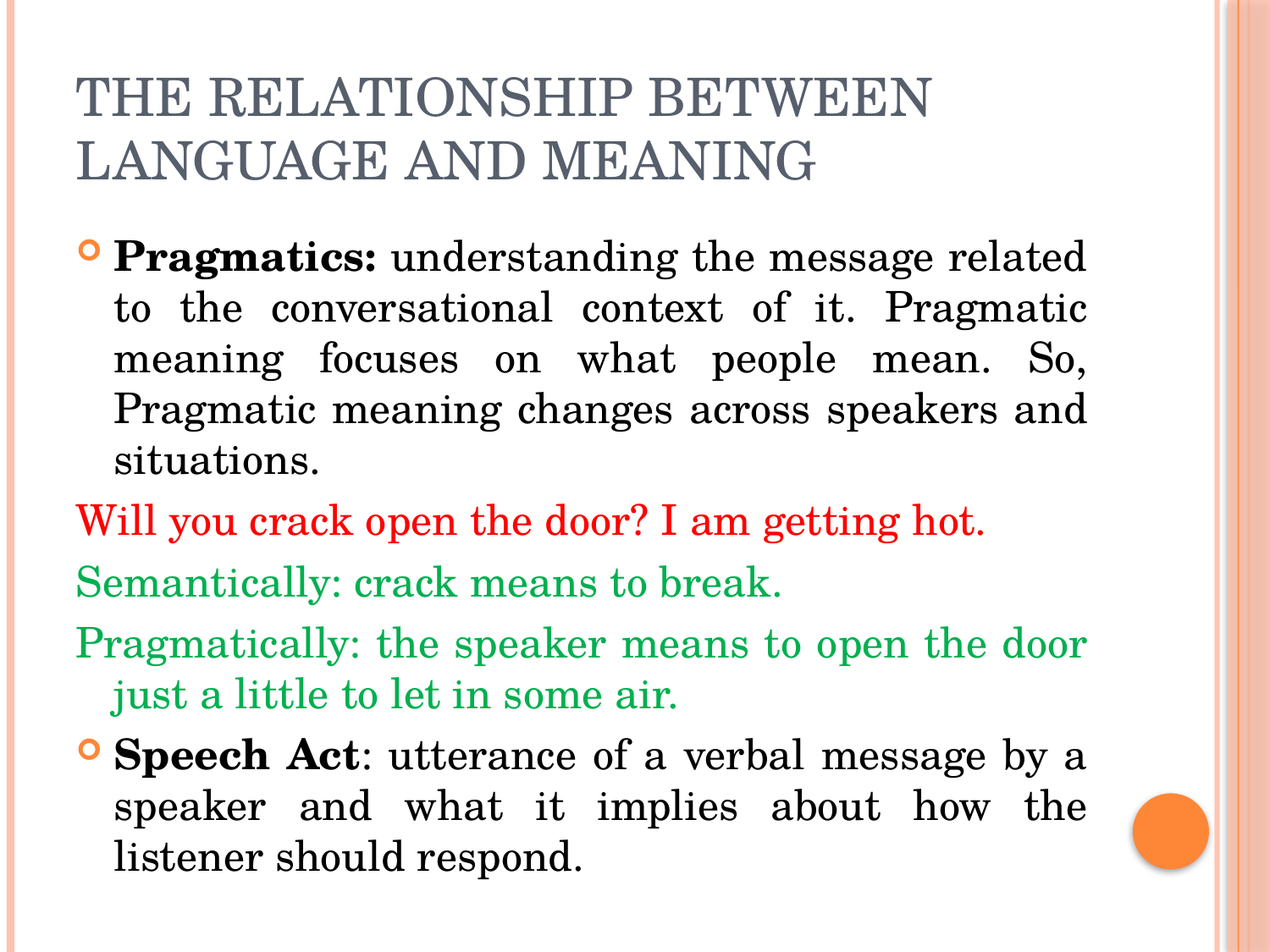

# The Relationship Between Language and Meaning
Pragmatics: understanding the message related to the conversational context of it. Pragmatic meaning focuses on what people mean. So, Pragmatic meaning changes across speakers and situations.
Will you crack open the door? I am getting hot.
Semantically: crack means to break.
Pragmatically: the speaker means to open the door just a little to let in some air.
Speech Act: utterance of a verbal message by a speaker and what it implies about how the listener should respond.